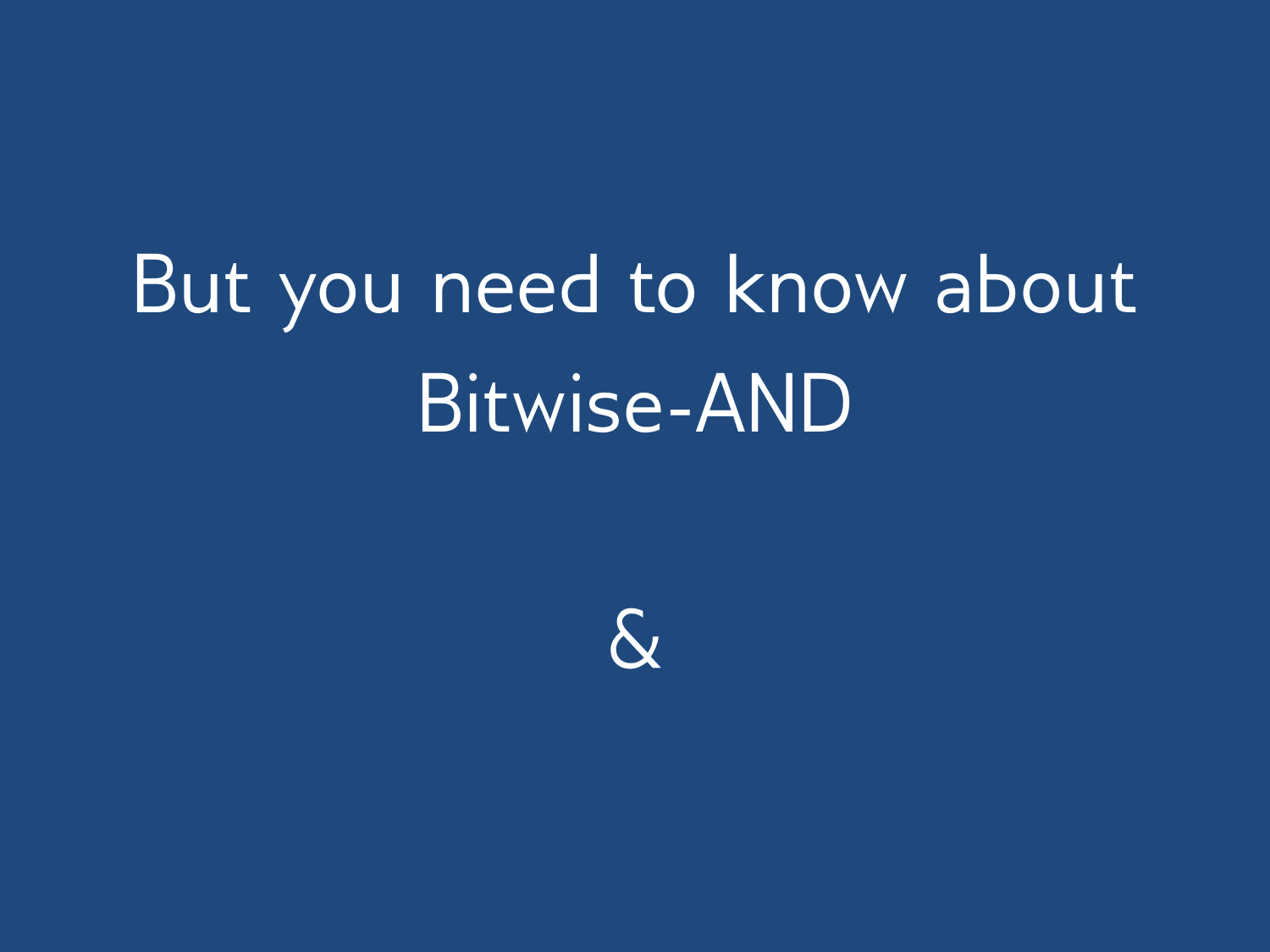

#
But you need to know about
Bitwise-AND

&